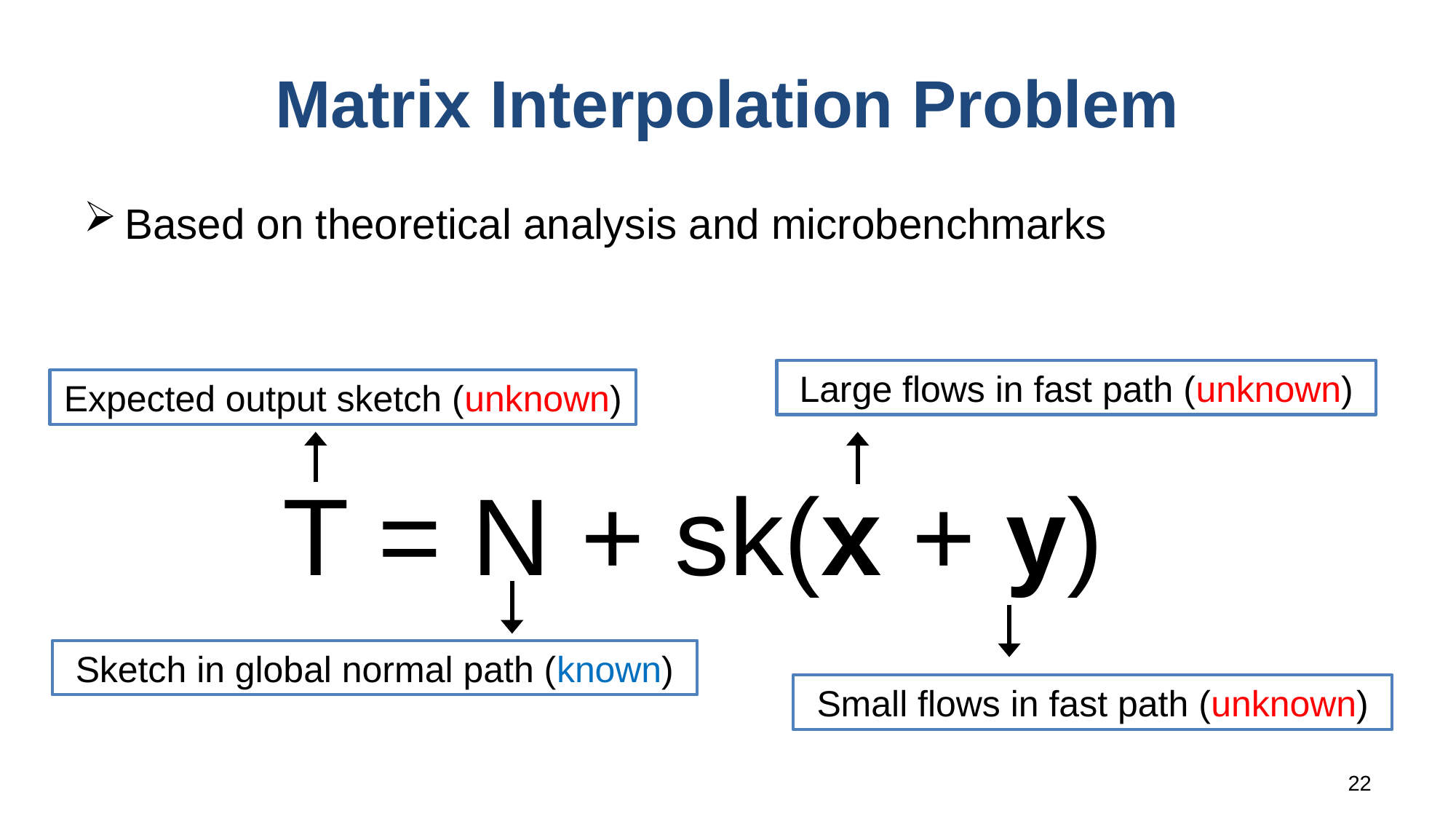

# Matrix Interpolation Problem
Based on theoretical analysis and microbenchmarks
Large flows in fast path (unknown)
Expected output sketch (unknown)
T = N + sk(x + y)
Sketch in global normal path (known)
Small flows in fast path (unknown)
22